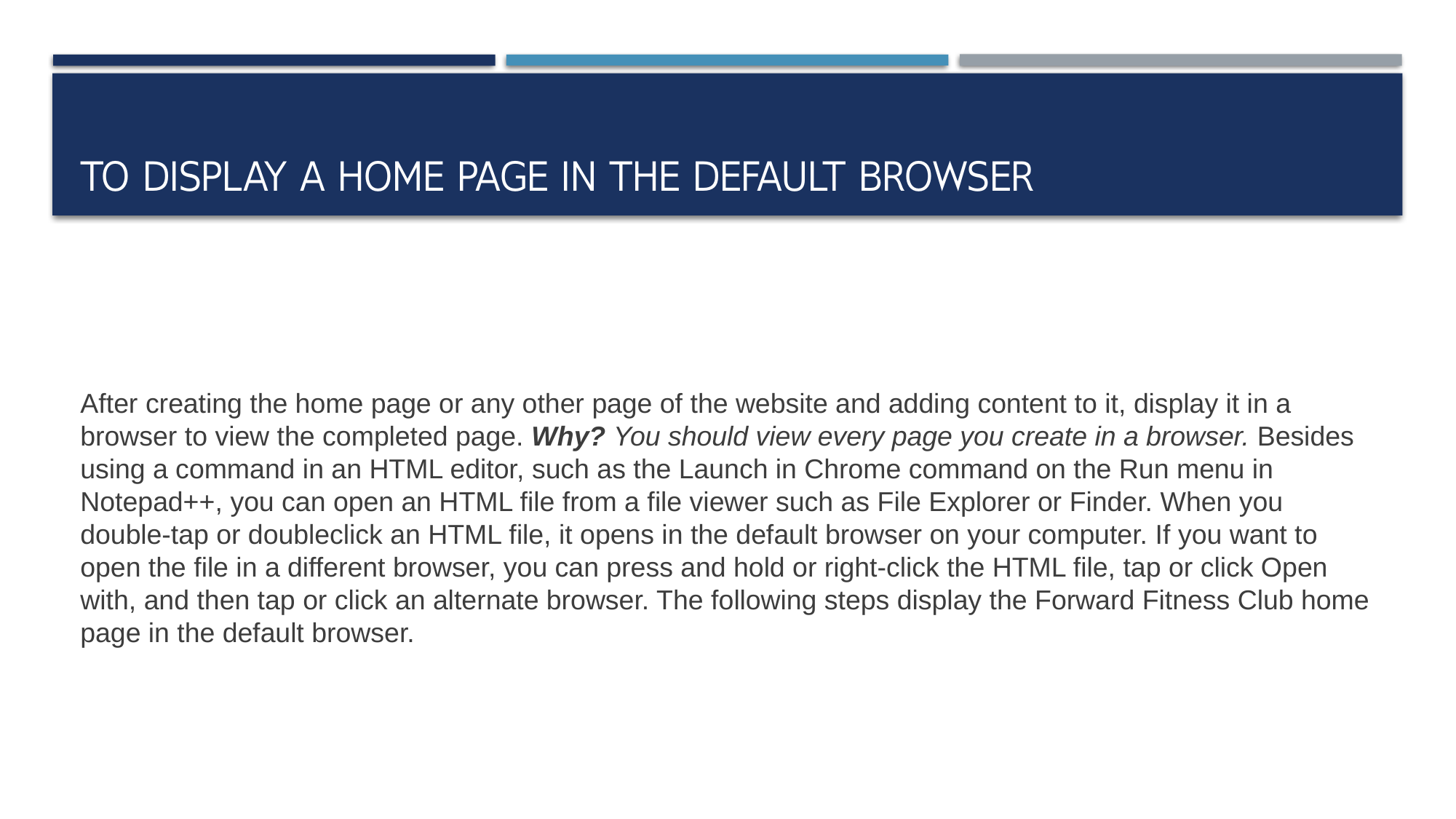

# To Display a Home Page in the Default Browser
After creating the home page or any other page of the website and adding content to it, display it in a browser to view the completed page. Why? You should view every page you create in a browser. Besides using a command in an HTML editor, such as the Launch in Chrome command on the Run menu in Notepad++, you can open an HTML file from a file viewer such as File Explorer or Finder. When you double-tap or doubleclick an HTML file, it opens in the default browser on your computer. If you want to open the file in a different browser, you can press and hold or right-click the HTML file, tap or click Open with, and then tap or click an alternate browser. The following steps display the Forward Fitness Club home page in the default browser.